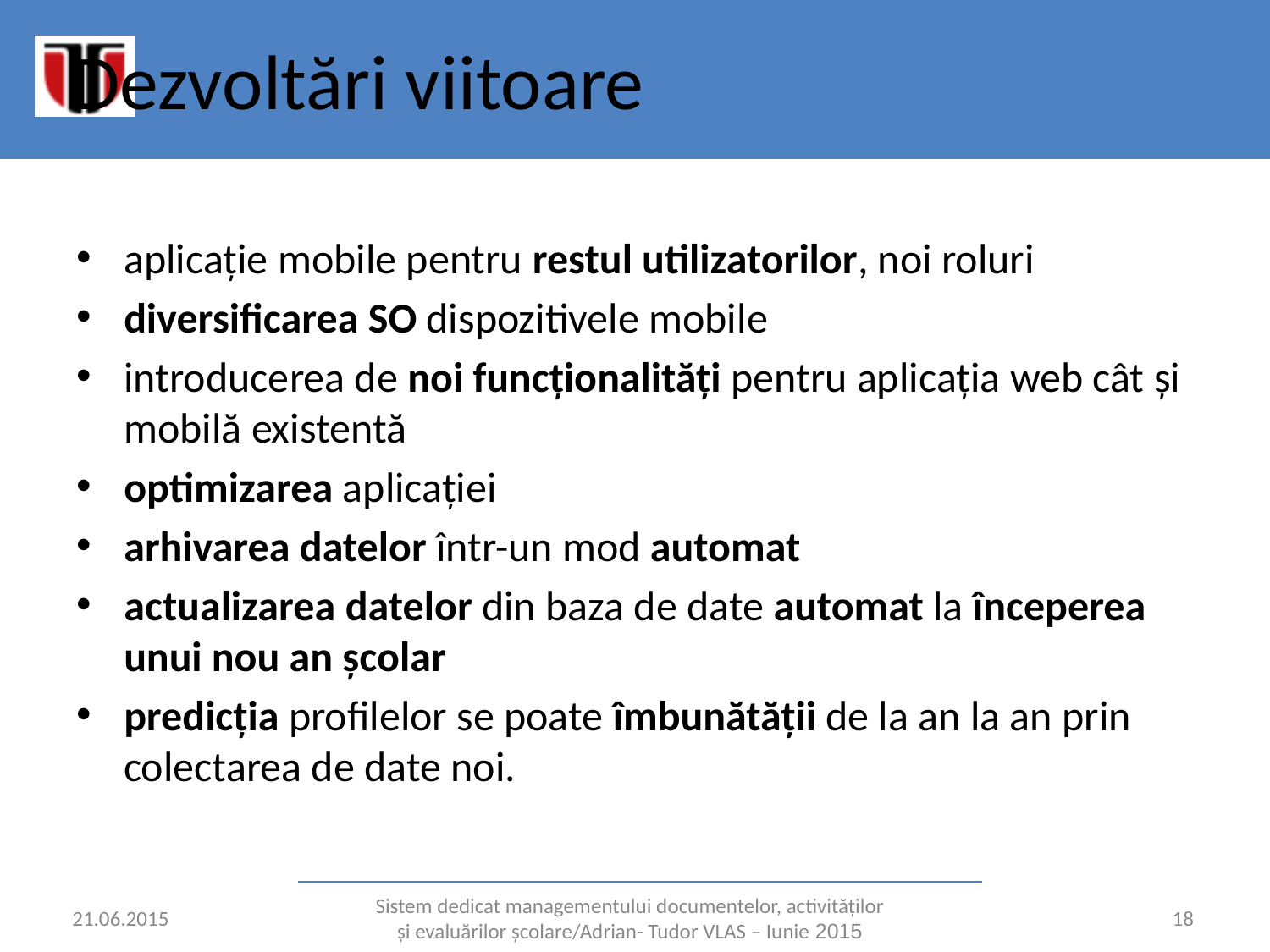

# Dezvoltări viitoare
aplicație mobile pentru restul utilizatorilor, noi roluri
diversificarea SO dispozitivele mobile
introducerea de noi funcționalități pentru aplicația web cât și mobilă existentă
optimizarea aplicației
arhivarea datelor într-un mod automat
actualizarea datelor din baza de date automat la începerea unui nou an școlar
predicția profilelor se poate îmbunătății de la an la an prin colectarea de date noi.
21.06.2015
Sistem dedicat managementului documentelor, activităților și evaluărilor școlare/Adrian- Tudor VLAS – Iunie 2015
18